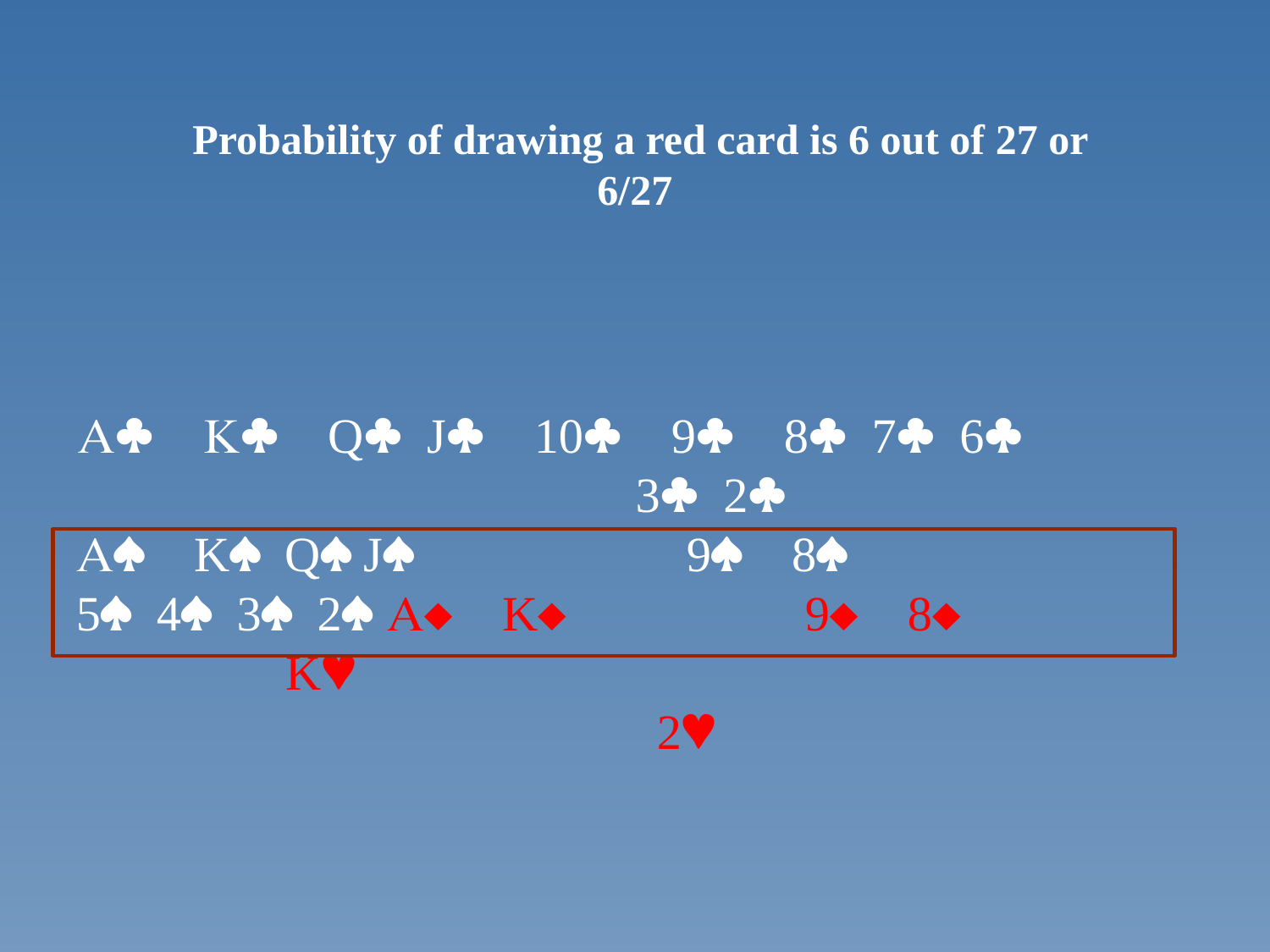

Probability of drawing a red card is 6 out of 27 or 6/27

Α♣  Κ♣  Q♣ J♣  10♣  9♣  8♣ 7♣ 6♣              3♣ 2♣
Α♠  K♠  Q♠ J♠           9♠  8♠              5♠ 4♠ 3♠ 2♠ Α♦  K♦ 	                  9♦  8♦
        K♥  					                     2♥